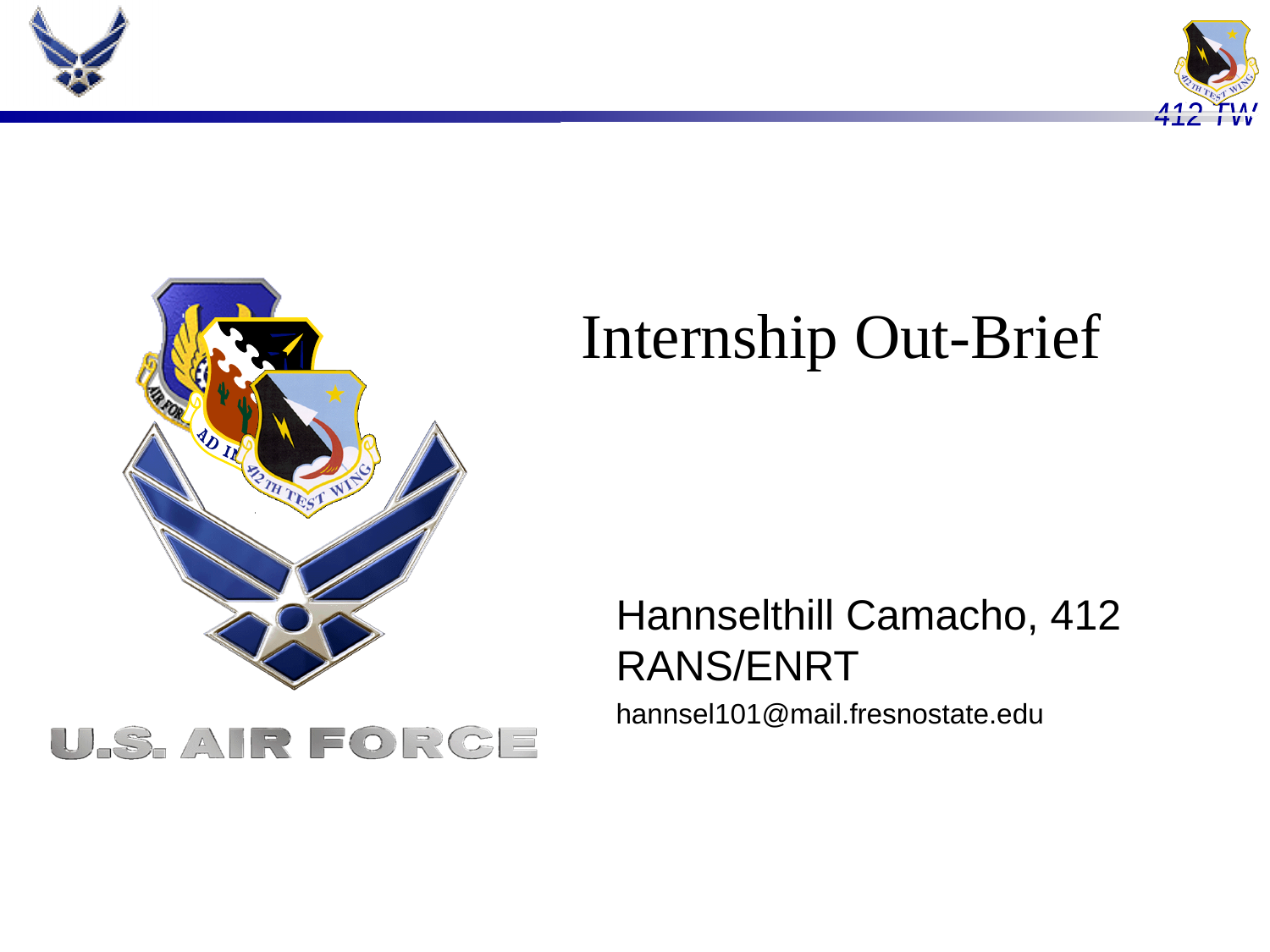

# Internship Out-Brief
Hannselthill Camacho, 412 RANS/ENRT
hannsel101@mail.fresnostate.edu